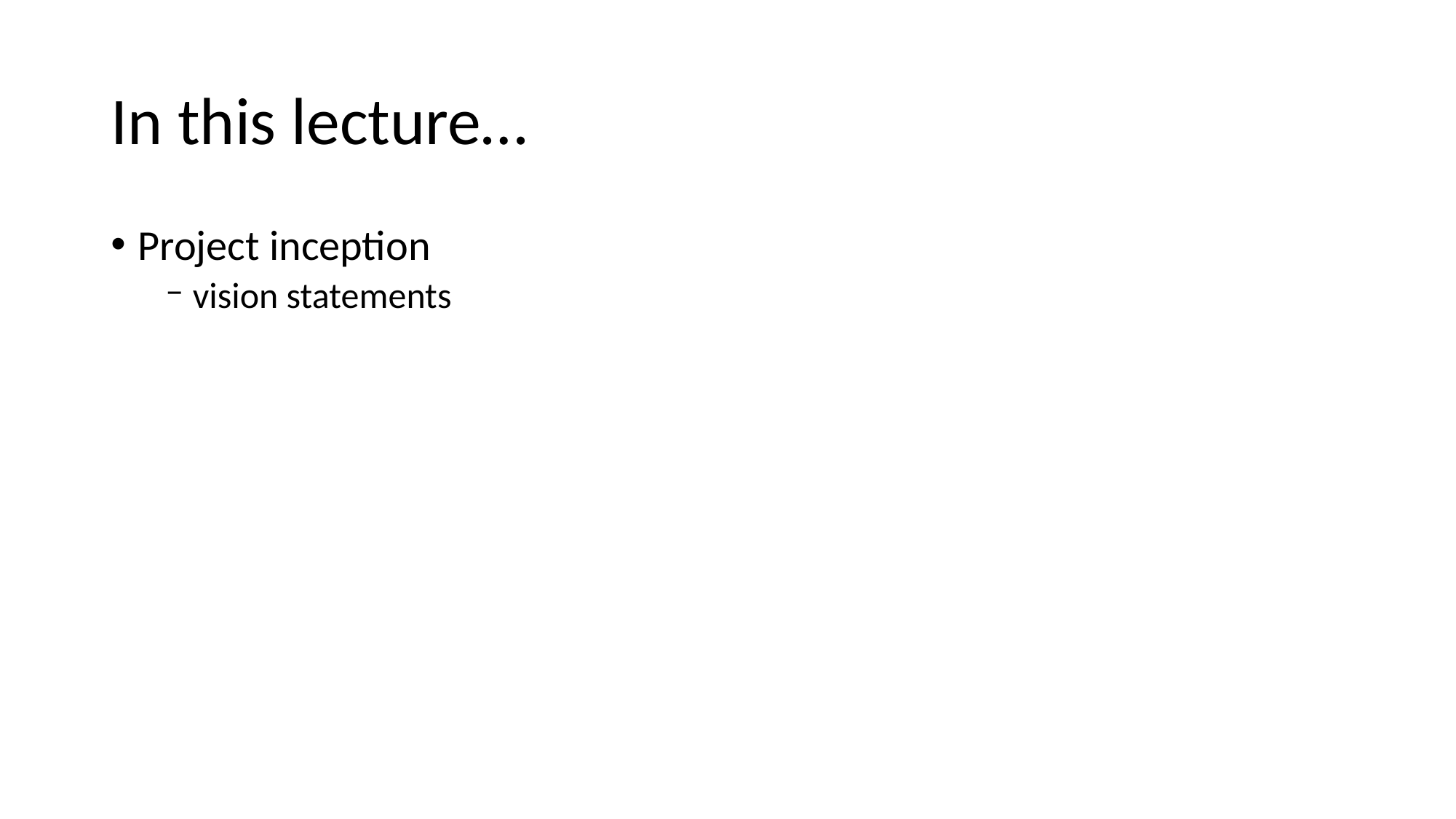

# In this lecture…
Project inception
vision statements